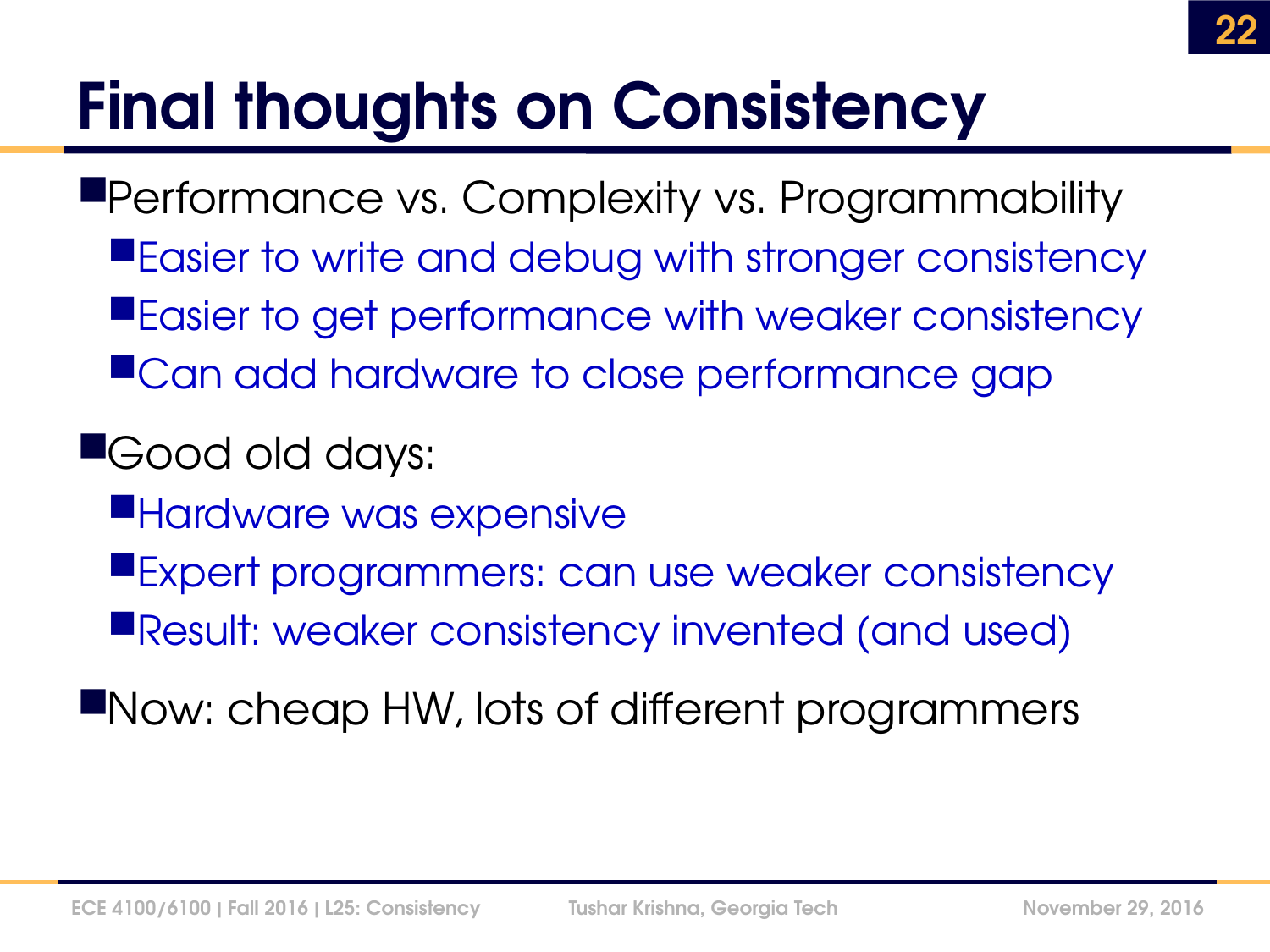

22
# Final thoughts on Consistency
Performance vs. Complexity vs. Programmability
Easier to write and debug with stronger consistency
Easier to get performance with weaker consistency
Can add hardware to close performance gap
Good old days:
Hardware was expensive
Expert programmers: can use weaker consistency
Result: weaker consistency invented (and used)
Now: cheap HW, lots of different programmers

ECE 4100/6100 | Fall 2016 | L25: Consistency                Tushar Krishna, Georgia Tech
November 29, 2016